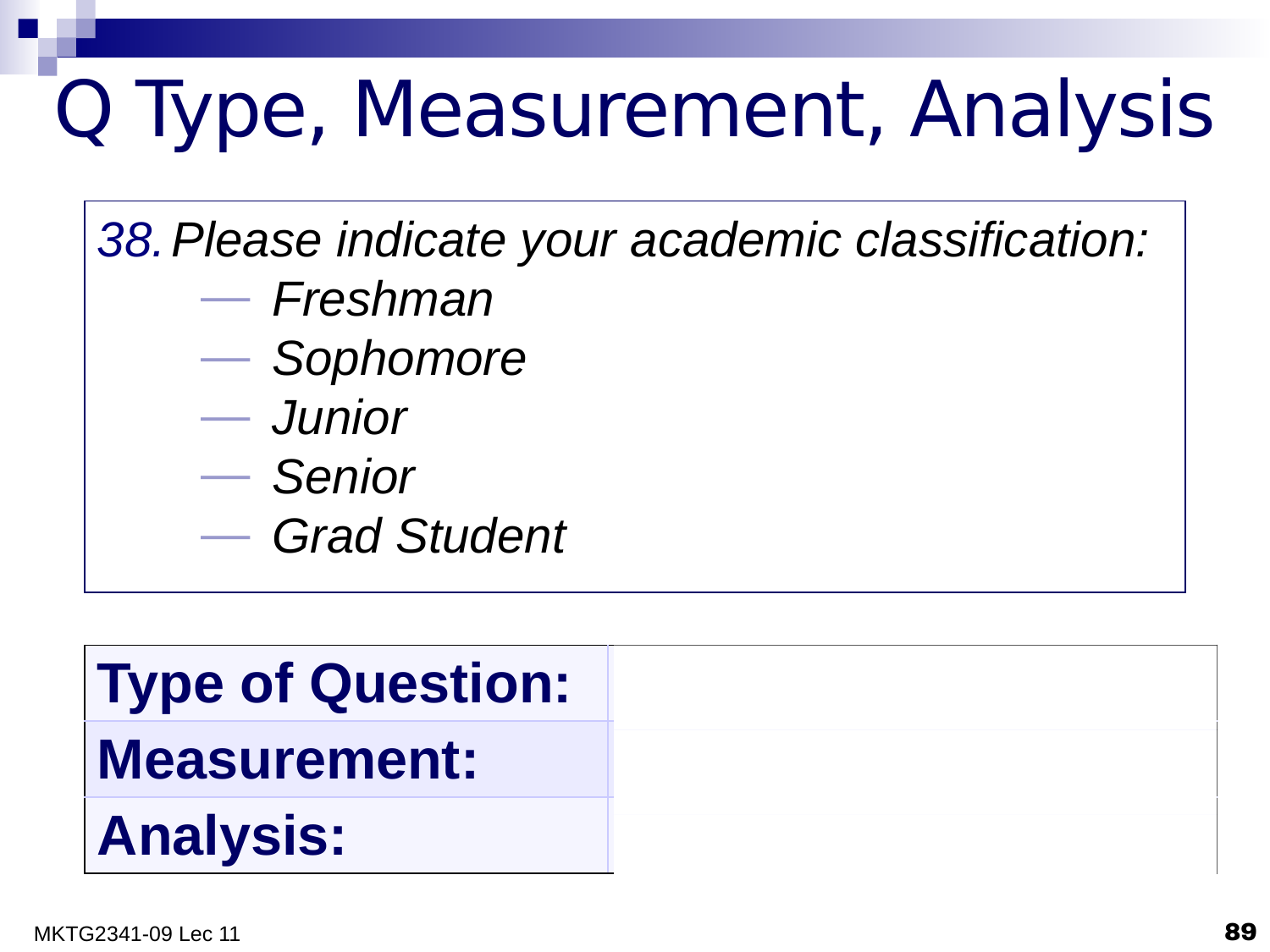

# Q Type, Measurement, Analysis
Please indicate your academic classification:
Freshman
Sophomore
Junior
Senior
Grad Student
| Type of Question: | Single Response |
| --- | --- |
| Measurement: | Categorical |
| Analysis: | Percent |

MKTG2341-09 Lec 11
89